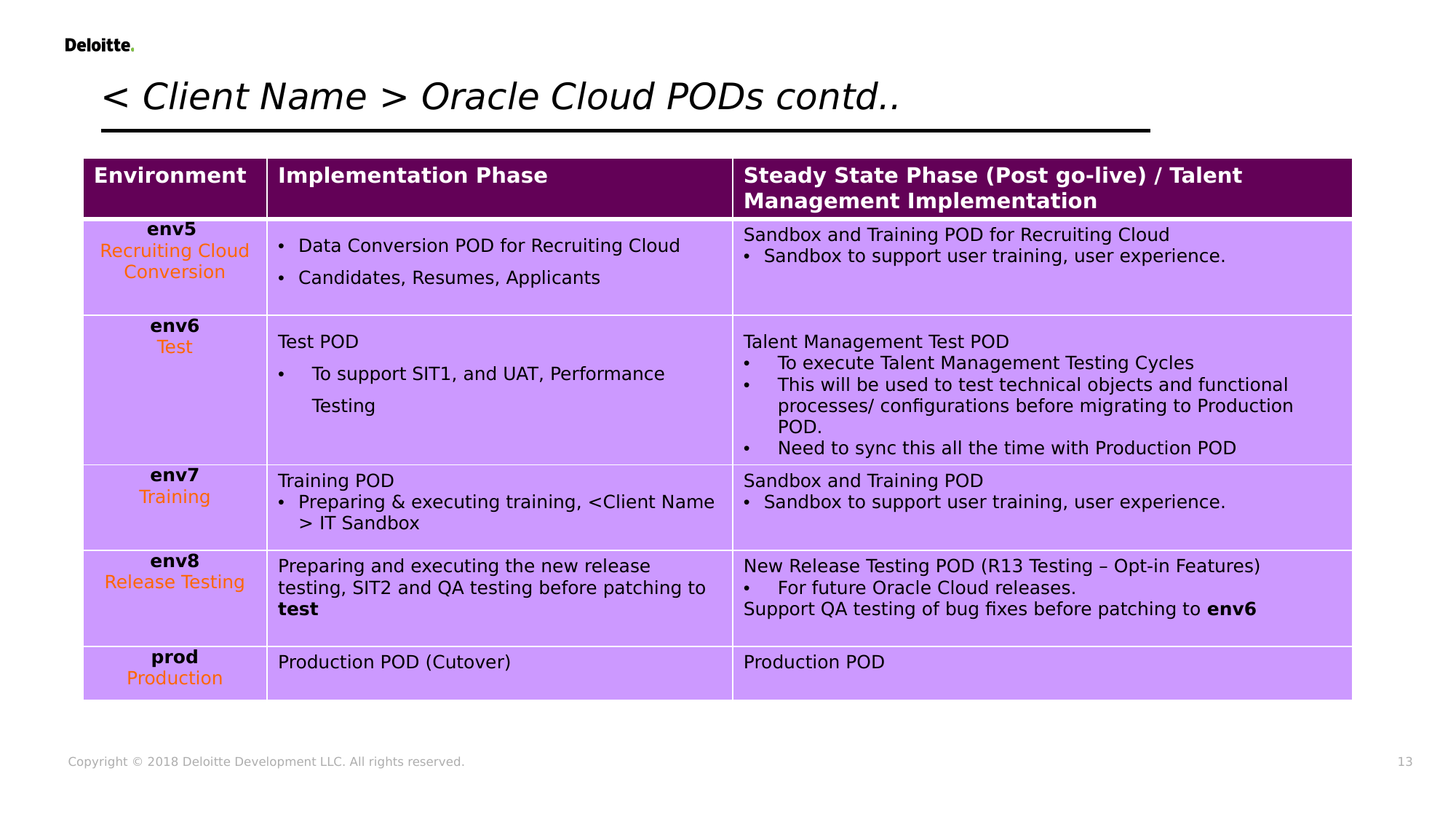

< Client Name > Oracle Cloud PODs contd..
| Environment | Implementation Phase | Steady State Phase (Post go-live) / Talent Management Implementation |
| --- | --- | --- |
| env5 Recruiting Cloud Conversion | Data Conversion POD for Recruiting Cloud Candidates, Resumes, Applicants | Sandbox and Training POD for Recruiting Cloud Sandbox to support user training, user experience. |
| env6 Test | Test POD To support SIT1, and UAT, Performance Testing | Talent Management Test POD To execute Talent Management Testing Cycles This will be used to test technical objects and functional processes/ configurations before migrating to Production POD. Need to sync this all the time with Production POD |
| env7 Training | Training POD Preparing & executing training, <Client Name > IT Sandbox | Sandbox and Training POD Sandbox to support user training, user experience. |
| env8 Release Testing | Preparing and executing the new release testing, SIT2 and QA testing before patching to test | New Release Testing POD (R13 Testing – Opt-in Features) For future Oracle Cloud releases. Support QA testing of bug fixes before patching to env6 |
| prod Production | Production POD (Cutover) | Production POD |